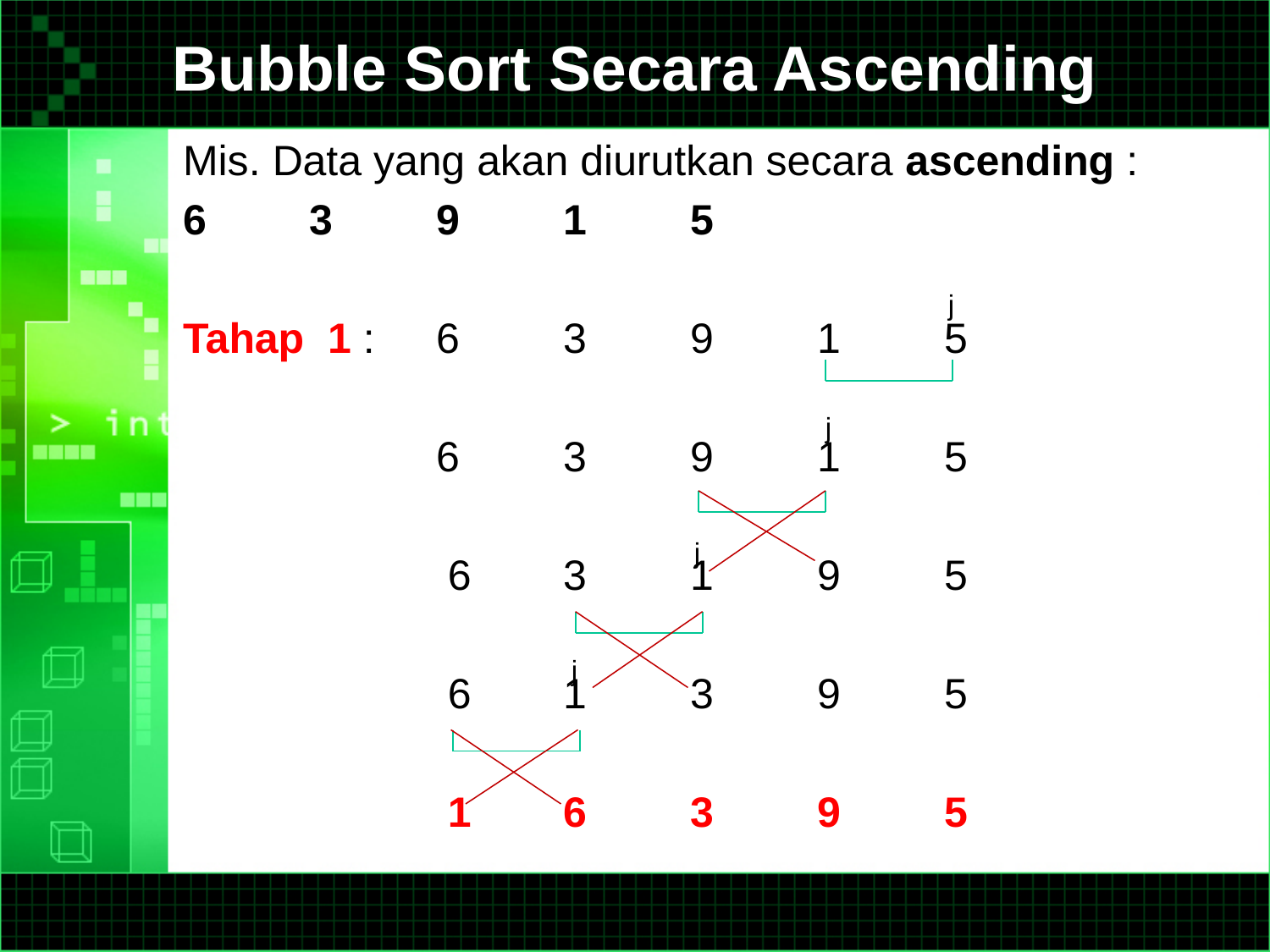

# Bubble Sort Secara Ascending
Mis. Data yang akan diurutkan secara ascending :
       	3	9	1	5

Tahap  1 : 	6	3	9	1	5

		6	3	9	1	5

		 6	3	1	9	5

		 6	1	3	9	5

		 1	6	3	9	5

j
j
j
j